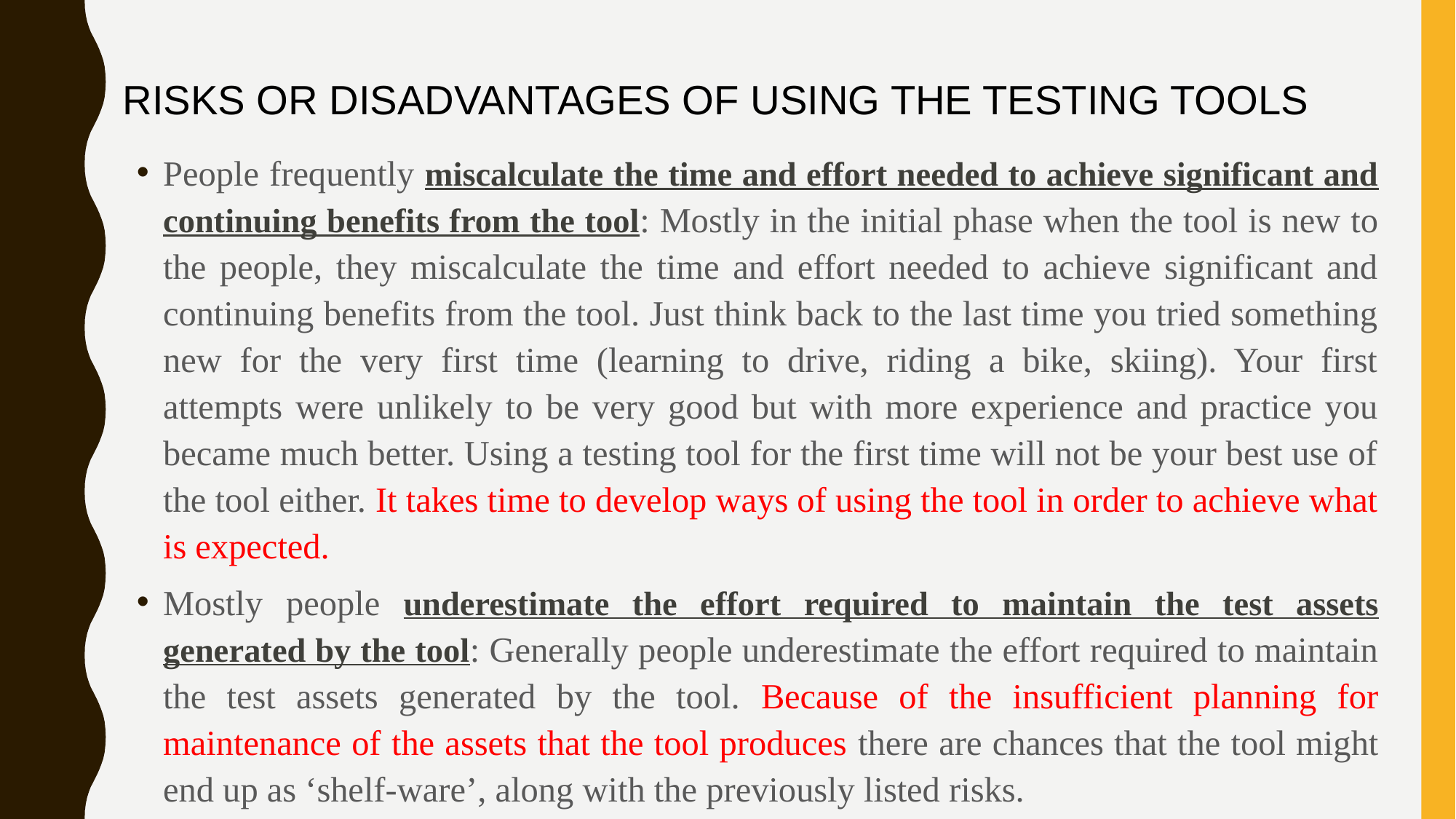

Risks or disadvantages of using the testing tools
People frequently miscalculate the time and effort needed to achieve significant and continuing benefits from the tool: Mostly in the initial phase when the tool is new to the people, they miscalculate the time and effort needed to achieve significant and continuing benefits from the tool. Just think back to the last time you tried something new for the very first time (learning to drive, riding a bike, skiing). Your first attempts were unlikely to be very good but with more experience and practice you became much better. Using a testing tool for the first time will not be your best use of the tool either. It takes time to develop ways of using the tool in order to achieve what is expected.
Mostly people underestimate the effort required to maintain the test assets generated by the tool: Generally people underestimate the effort required to maintain the test assets generated by the tool. Because of the insufficient planning for maintenance of the assets that the tool produces there are chances that the tool might end up as ‘shelf-ware’, along with the previously listed risks.